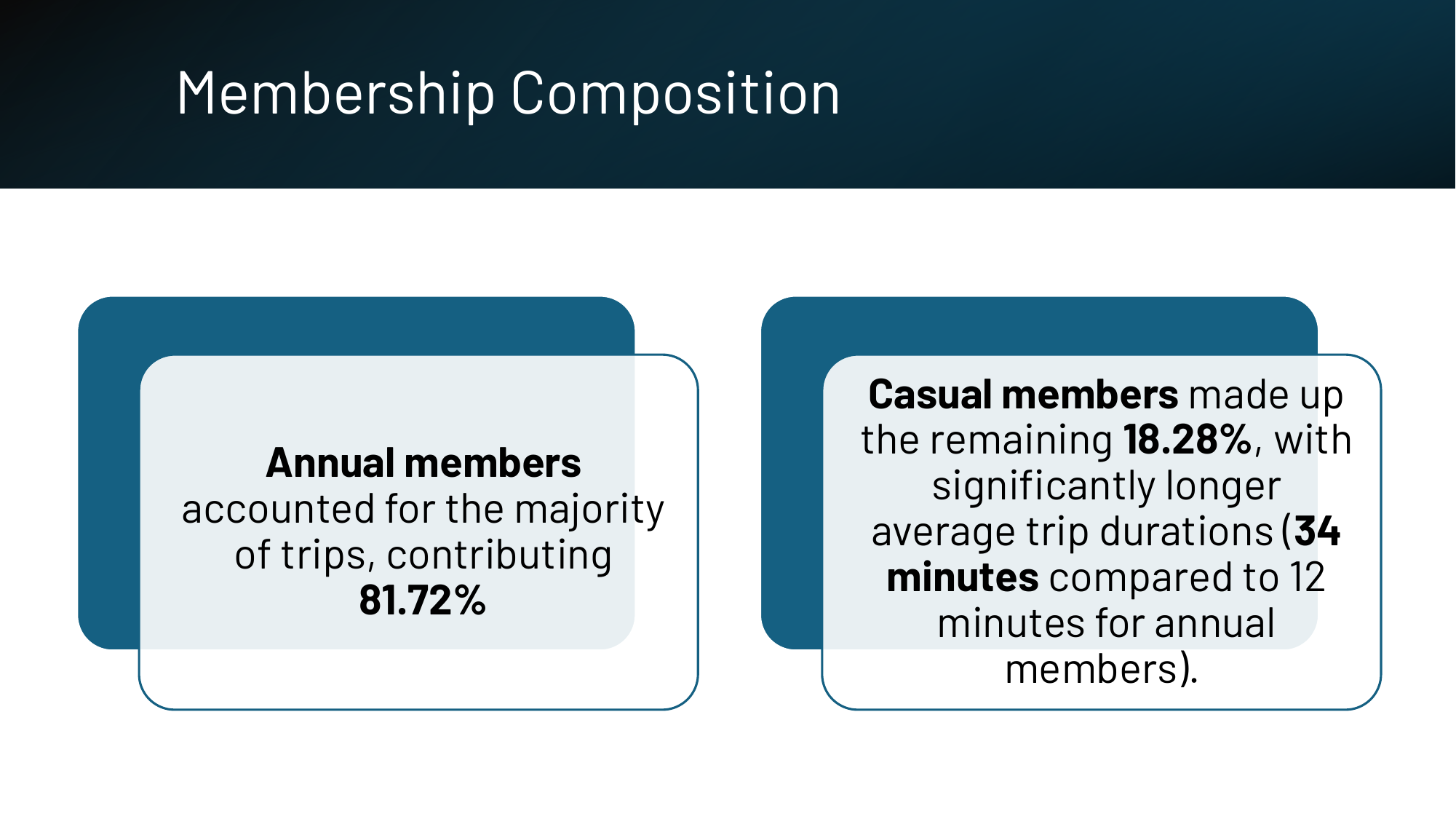

Membership Composition
Annual members accounted for the majority of trips, contributing 81.72%
Casual members made up the remaining 18.28%, with significantly longer average trip durations (34 minutes compared to 12 minutes for annual members).